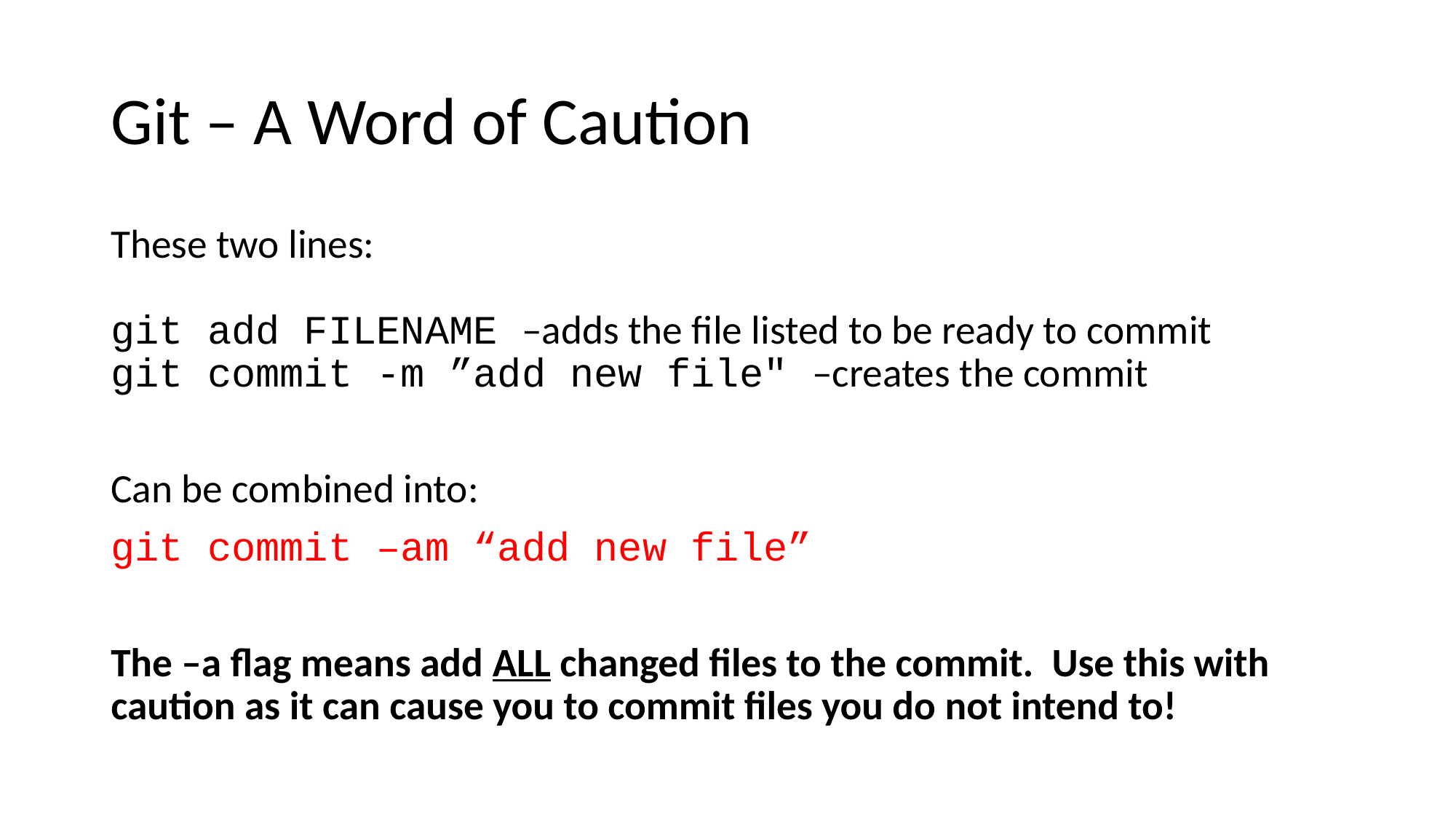

Git – A Word of Caution
These two lines:
git add FILENAME –adds the file listed to be ready to commit
git commit -m ”add new file" –creates the commit

Can be combined into:
git commit –am “add new file”

The –a flag means add ALL changed files to the commit.  Use this with caution as it can cause you to commit files you do not intend to!